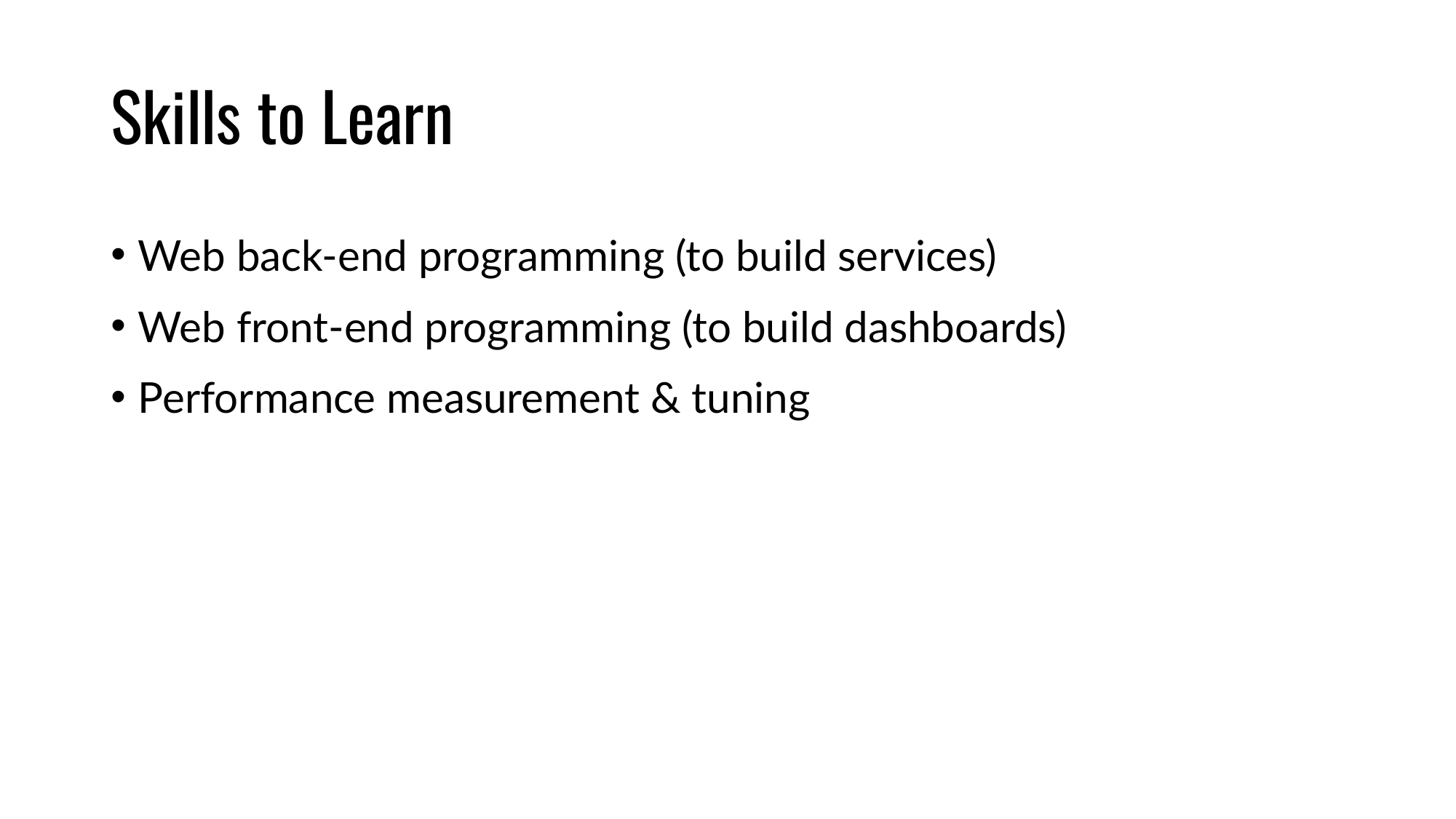

# Skills to Learn
Web back-end programming (to build services)
Web front-end programming (to build dashboards)
Performance measurement & tuning